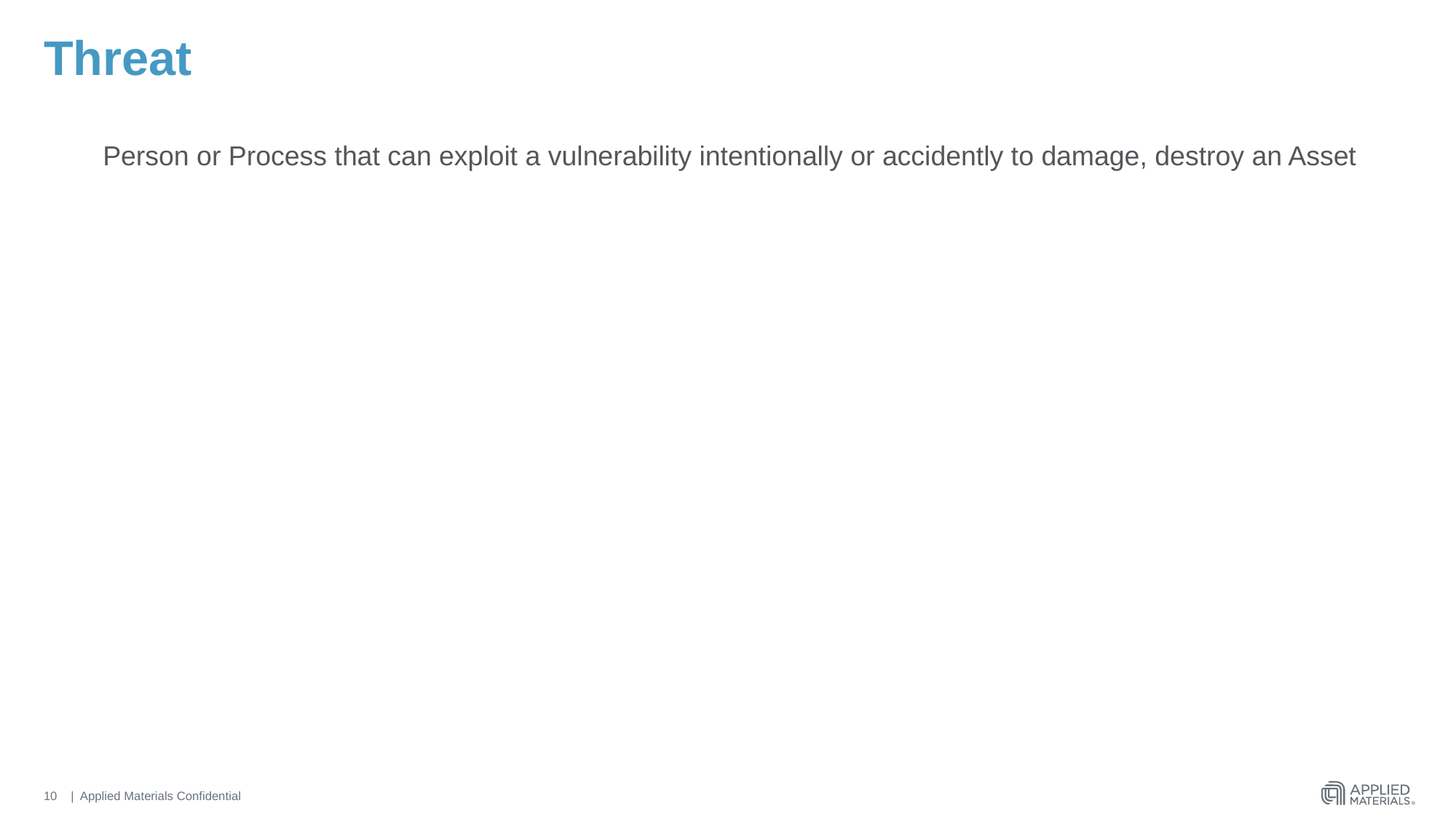

# Threat
Person or Process that can exploit a vulnerability intentionally or accidently to damage, destroy an Asset
10